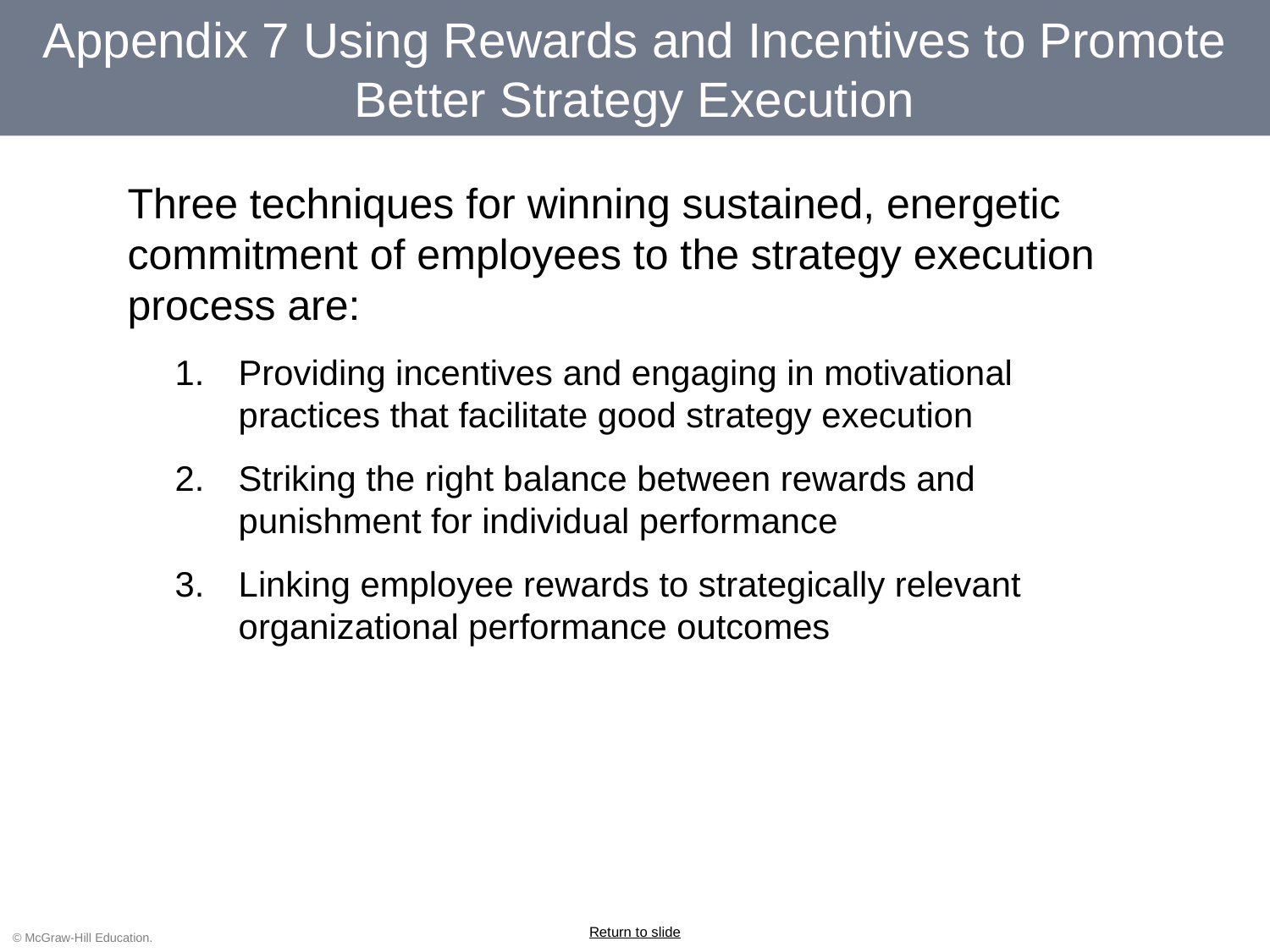

# Appendix 7 Using Rewards and Incentives to Promote Better Strategy Execution
Three techniques for winning sustained, energetic commitment of employees to the strategy execution process are:
Providing incentives and engaging in motivational practices that facilitate good strategy execution
Striking the right balance between rewards and punishment for individual performance
Linking employee rewards to strategically relevant organizational performance outcomes
Return to slide